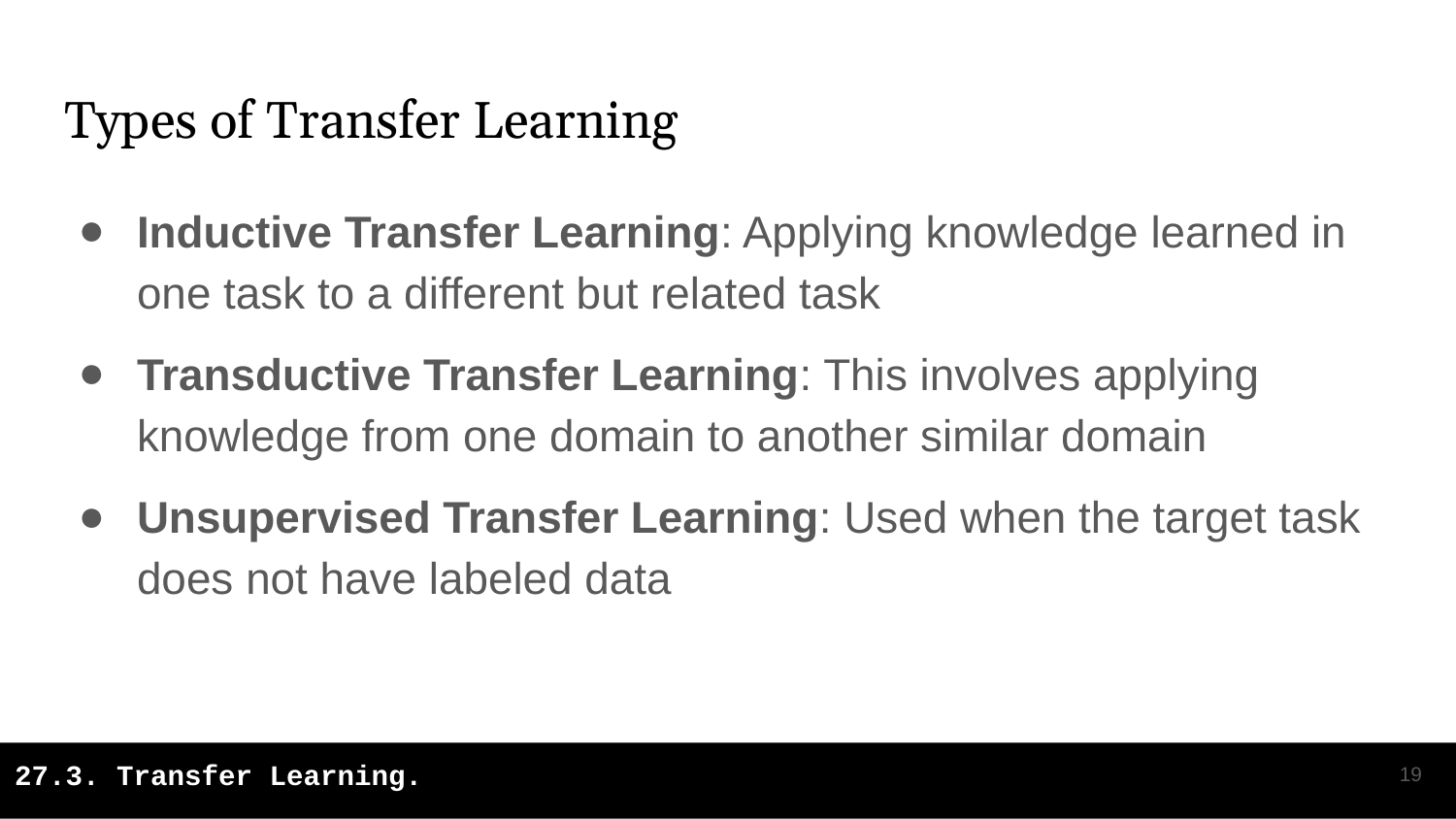

# Types of Transfer Learning
Inductive Transfer Learning: Applying knowledge learned in one task to a different but related task
Transductive Transfer Learning: This involves applying knowledge from one domain to another similar domain
Unsupervised Transfer Learning: Used when the target task does not have labeled data
19
27.3. Transfer Learning.